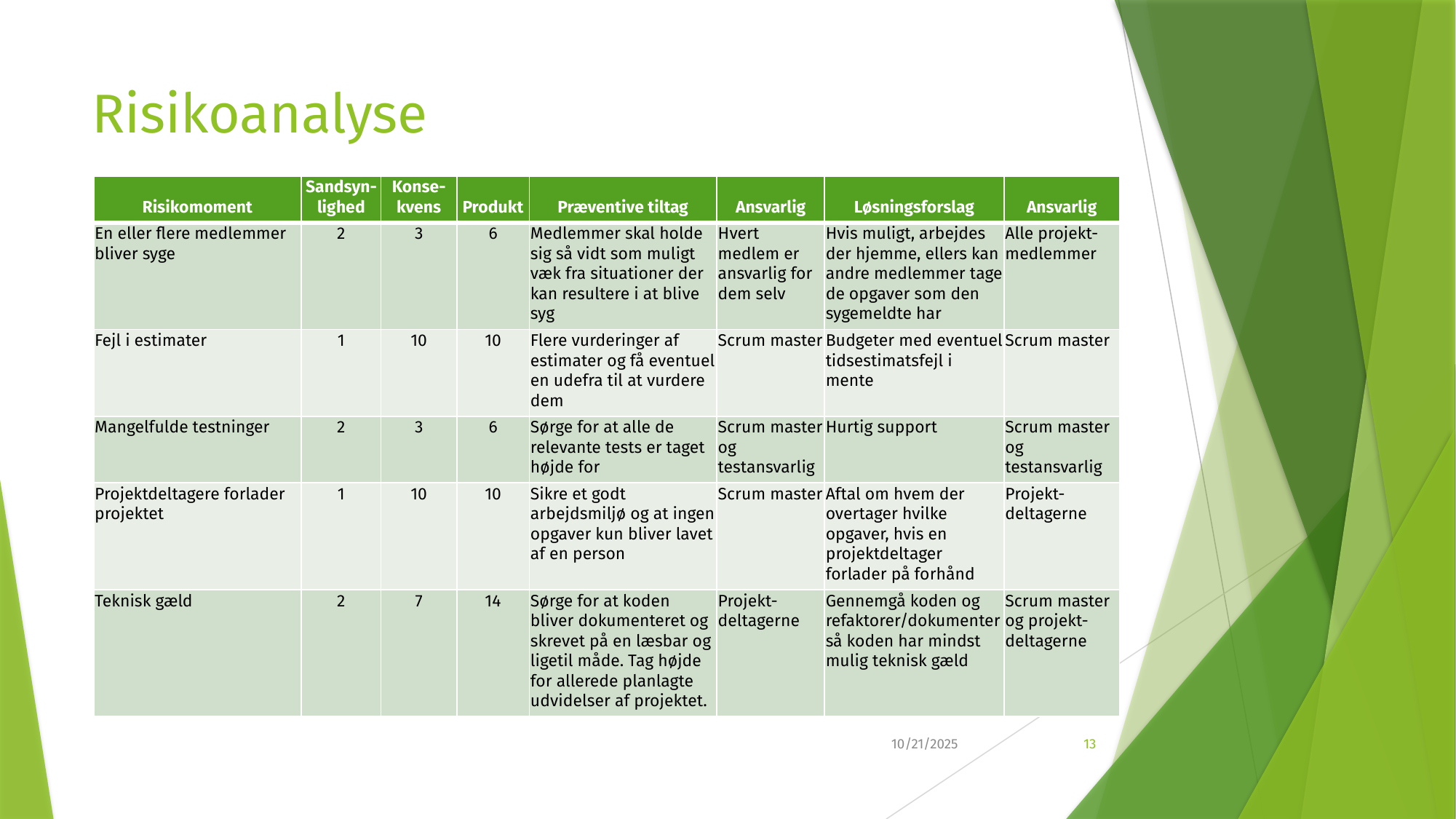

# Risikoanalyse
| Risikomoment | Sandsyn-lighed | Konse-kvens | Produkt | Præventive tiltag | Ansvarlig | Løsningsforslag | Ansvarlig |
| --- | --- | --- | --- | --- | --- | --- | --- |
| En eller flere medlemmer bliver syge | 2 | 3 | 6 | Medlemmer skal holde sig så vidt som muligt væk fra situationer der kan resultere i at blive syg | Hvert medlem er ansvarlig for dem selv | Hvis muligt, arbejdes der hjemme, ellers kan andre medlemmer tage de opgaver som den sygemeldte har | Alle projekt-medlemmer |
| Fejl i estimater | 1 | 10 | 10 | Flere vurderinger af estimater og få eventuel en udefra til at vurdere dem | Scrum master | Budgeter med eventuel tidsestimatsfejl i mente | Scrum master |
| Mangelfulde testninger | 2 | 3 | 6 | Sørge for at alle de relevante tests er taget højde for | Scrum master og testansvarlig | Hurtig support | Scrum master og testansvarlig |
| Projektdeltagere forlader projektet | 1 | 10 | 10 | Sikre et godt arbejdsmiljø og at ingen opgaver kun bliver lavet af en person | Scrum master | Aftal om hvem der overtager hvilke opgaver, hvis en projektdeltager forlader på forhånd | Projekt-deltagerne |
| Teknisk gæld | 2 | 7 | 14 | Sørge for at koden bliver dokumenteret og skrevet på en læsbar og ligetil måde. Tag højde for allerede planlagte udvidelser af projektet. | Projekt-deltagerne | Gennemgå koden og refaktorer/dokumenter så koden har mindst mulig teknisk gæld | Scrum master og projekt-deltagerne |

10/21/2025
13